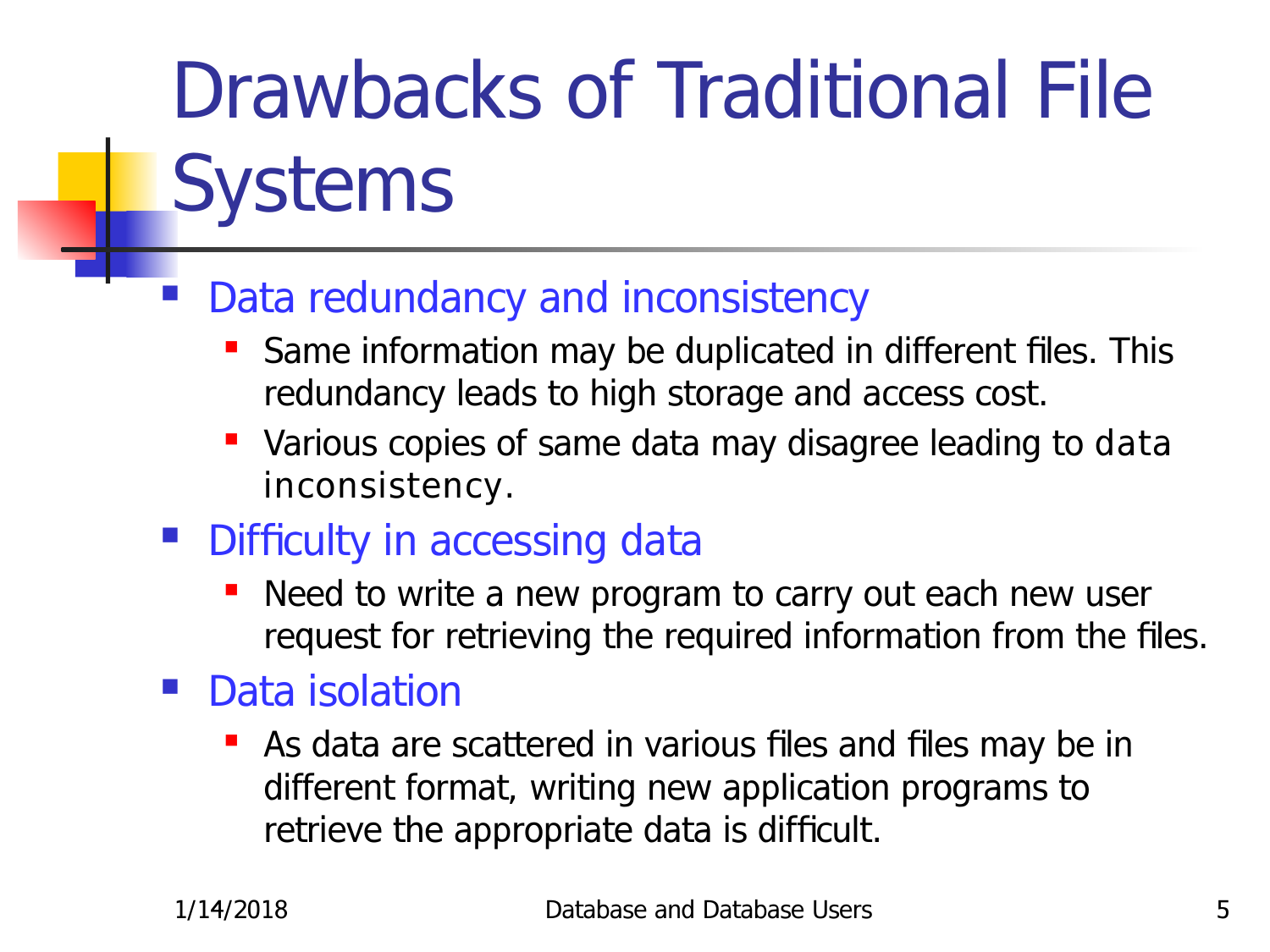

# Drawbacks of Traditional File Systems
Data redundancy and inconsistency
Same information may be duplicated in different files. This redundancy leads to high storage and access cost.
Various copies of same data may disagree leading to data inconsistency.
Difficulty in accessing data
Need to write a new program to carry out each new user request for retrieving the required information from the files.
Data isolation
As data are scattered in various files and files may be in different format, writing new application programs to retrieve the appropriate data is difficult.

1/14/2018
Database and Database Users
5